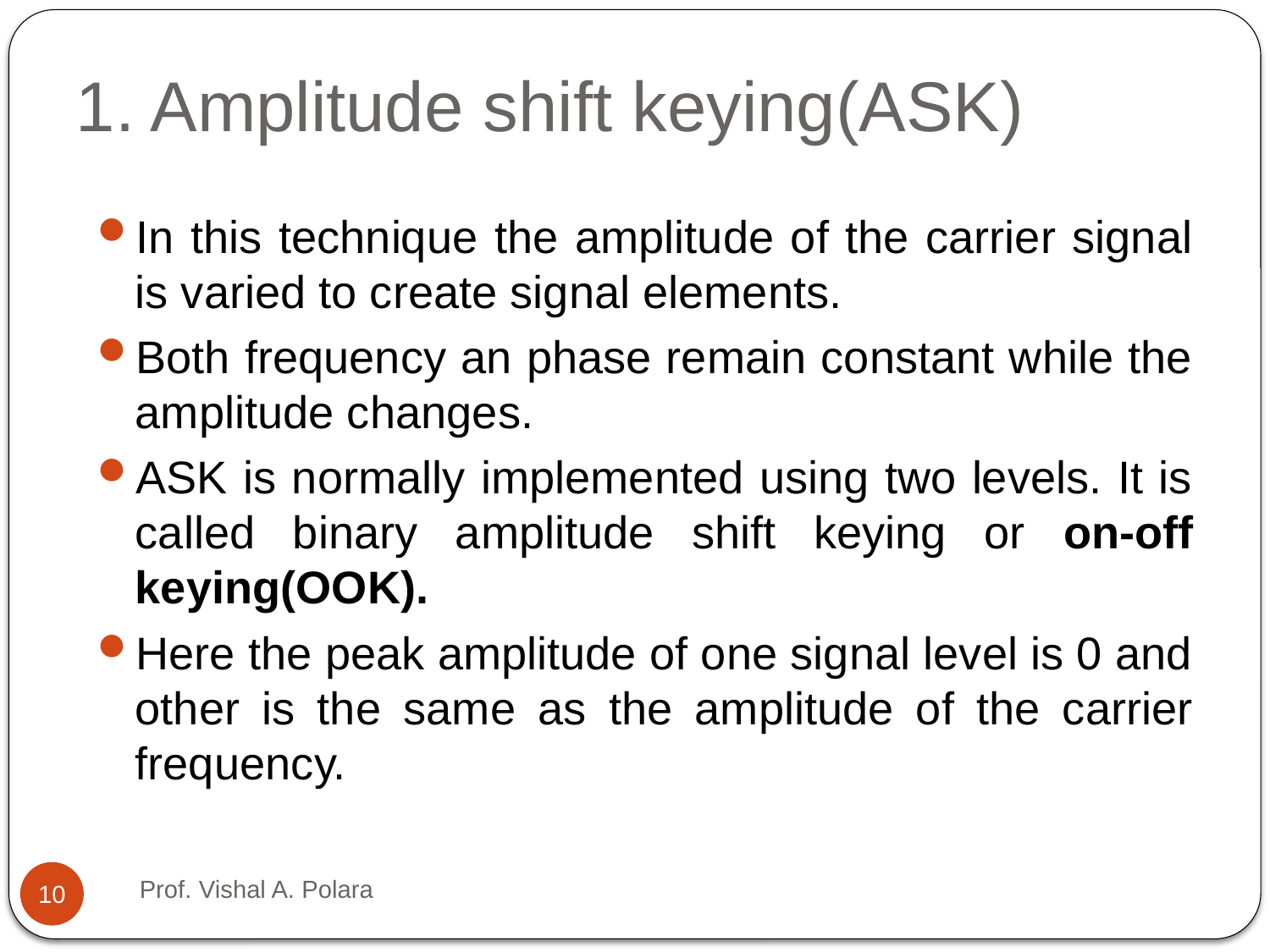

# 1. Amplitude shift keying(ASK)
In this technique the amplitude of the carrier signal is varied to create signal elements.
Both frequency an phase remain constant while the amplitude changes.
ASK is normally implemented using two levels. It is called binary amplitude shift keying or on-off keying(OOK).
Here the peak amplitude of one signal level is 0 and other is the same as the amplitude of the carrier frequency.

Prof. Vishal A. Polara
10